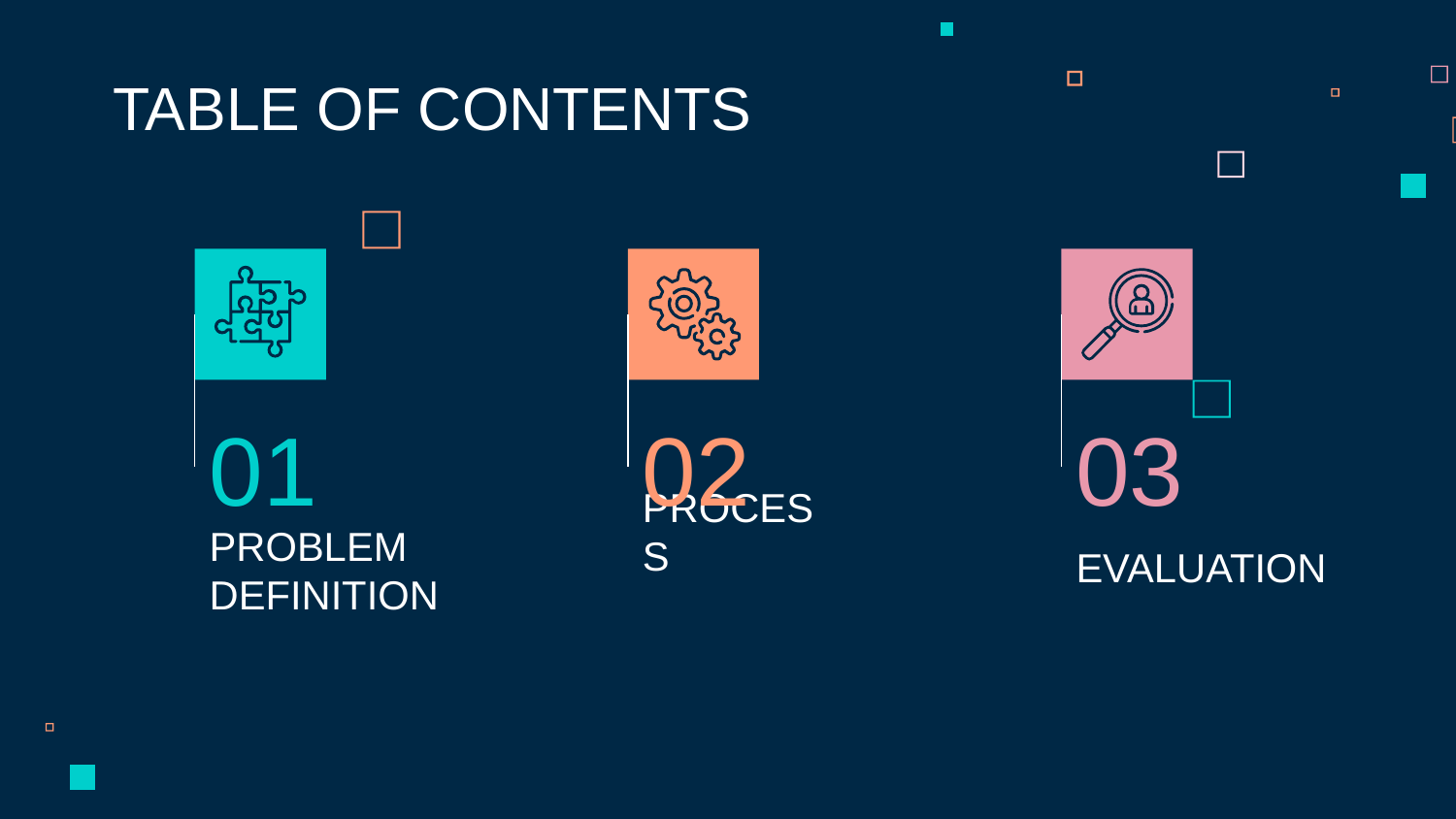

TABLE OF CONTENTS

01
02
03
EVALUATION
# PROBLEM  DEFINITION
PROCESS